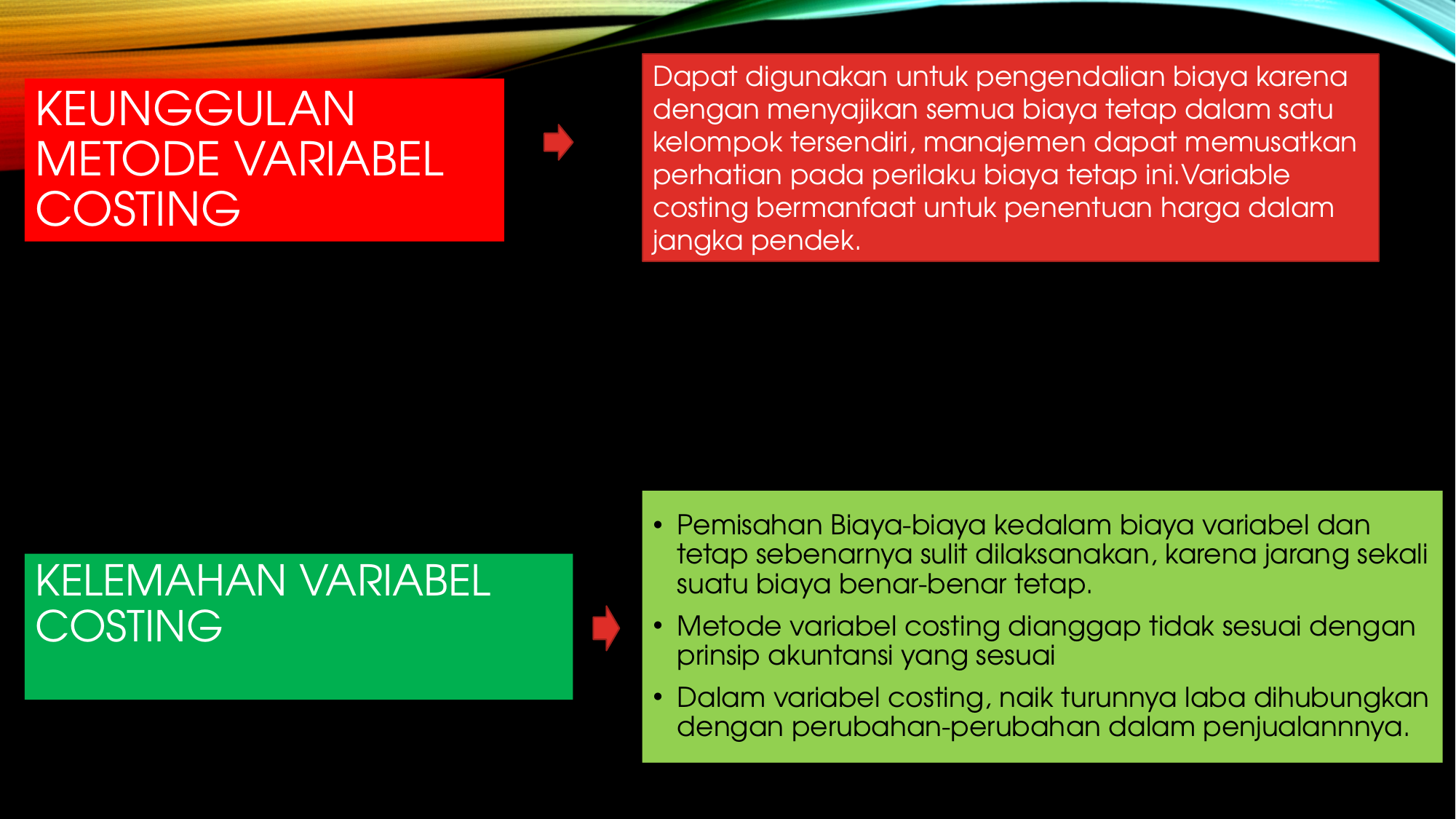

Dapat digunakan untuk pengendalian biaya karena dengan menyajikan semua biaya tetap dalam satu kelompok tersendiri, manajemen dapat memusatkan perhatian pada perilaku biaya tetap ini.Variable costing bermanfaat untuk penentuan harga dalam jangka pendek.
# Keunggulan Metode Variabel Costing

Pemisahan Biaya-biaya kedalam biaya variabel dan tetap sebenarnya sulit dilaksanakan, karena jarang sekali suatu biaya benar-benar tetap.
Metode variabel costing dianggap tidak sesuai dengan prinsip akuntansi yang sesuai
Dalam variabel costing, naik turunnya laba dihubungkan dengan perubahan-perubahan dalam penjualannnya.
KELEMAHAN VARIABEL COSTING